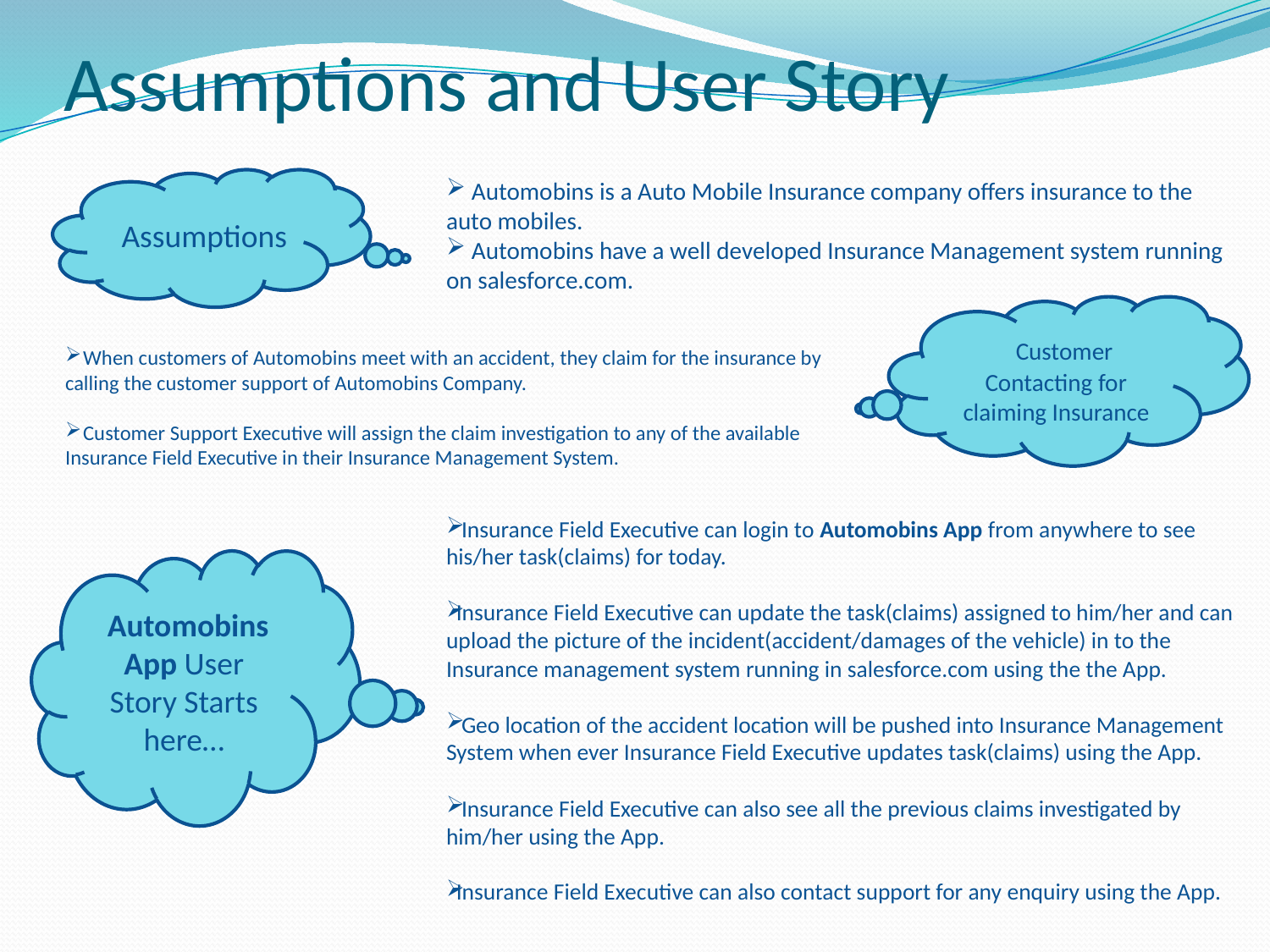

# Assumptions and User Story
 Assumptions
 Automobins is a Auto Mobile Insurance company offers insurance to the auto mobiles.
 Automobins have a well developed Insurance Management system running on salesforce.com.

  Customer Contacting for claiming Insurance
 When customers of Automobins meet with an accident, they claim for the insurance by calling the customer support of Automobins Company.

 Customer Support Executive will assign the claim investigation to any of the available Insurance Field Executive in their Insurance Management System.

 Insurance Field Executive can login to Automobins App from anywhere to see his/her task(claims) for today.

Insurance Field Executive can update the task(claims) assigned to him/her and can upload the picture of the incident(accident/damages of the vehicle) in to the Insurance management system running in salesforce.com using the the App.

 Geo location of the accident location will be pushed into Insurance Management System when ever Insurance Field Executive updates task(claims) using the App.

 Insurance Field Executive can also see all the previous claims investigated by him/her using the App.

Insurance Field Executive can also contact support for any enquiry using the App.

 Automobins App User Story Starts here…